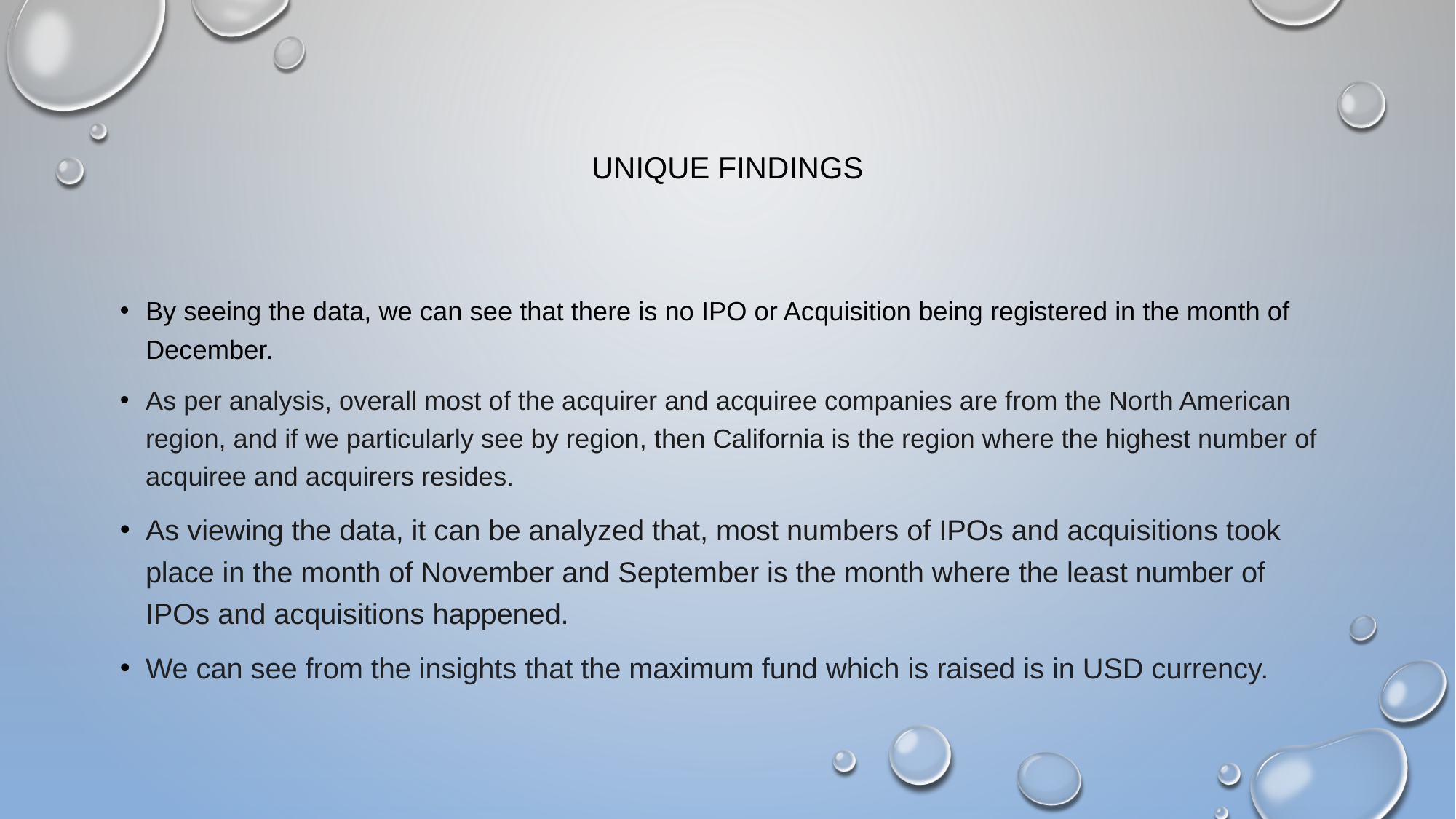

# UNIQUE FINDINGS
By seeing the data, we can see that there is no IPO or Acquisition being registered in the month of December.
As per analysis, overall most of the acquirer and acquiree companies are from the North American region, and if we particularly see by region, then California is the region where the highest number of acquiree and acquirers resides.
As viewing the data, it can be analyzed that, most numbers of IPOs and acquisitions took place in the month of November and September is the month where the least number of IPOs and acquisitions happened.
We can see from the insights that the maximum fund which is raised is in USD currency.